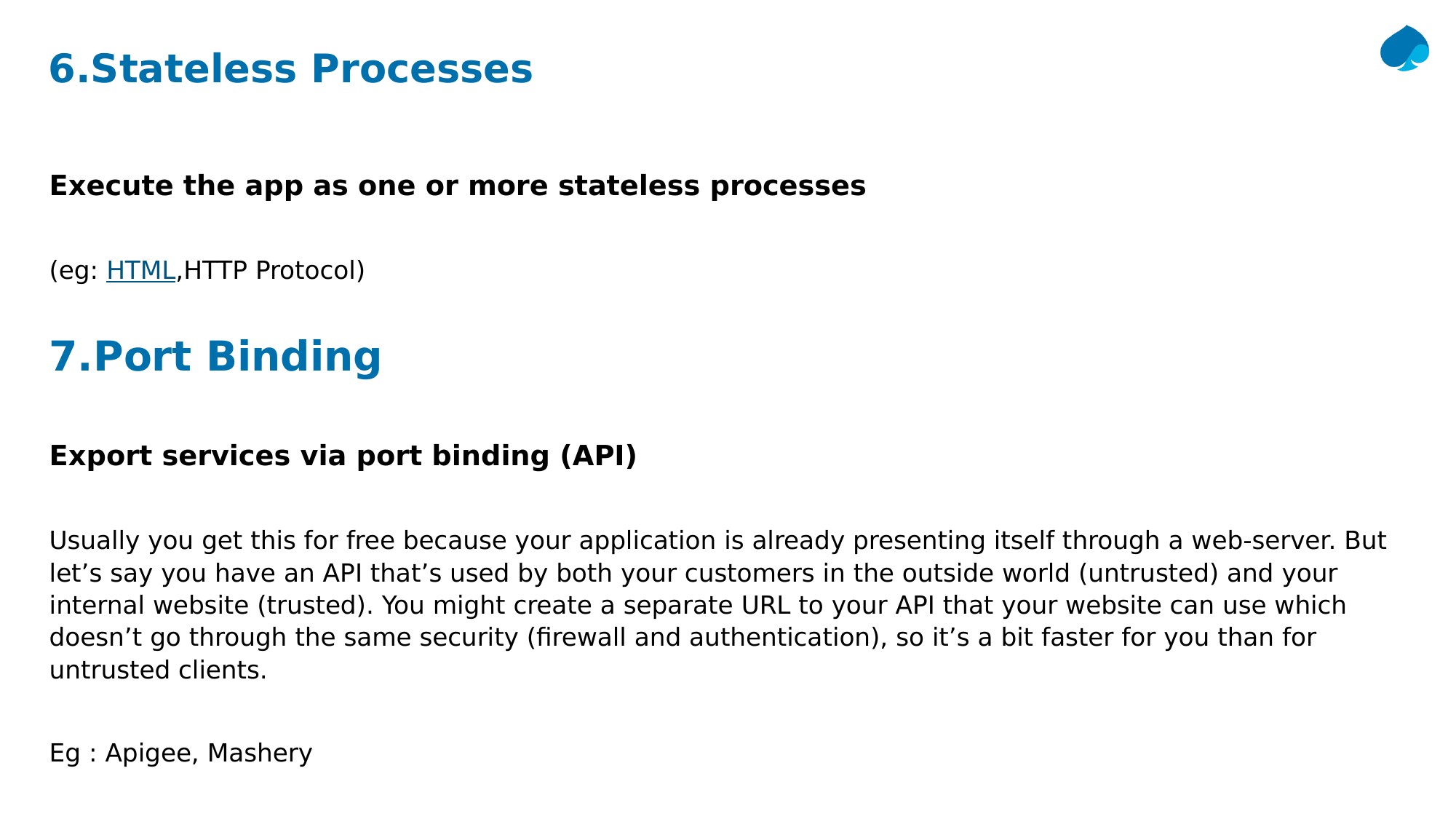

# 6.Stateless Processes
Execute the app as one or more stateless processes

(eg: HTML,HTTP Protocol)

7.Port Binding

Export services via port binding (API)

Usually you get this for free because your application is already presenting itself through a web-server. But let’s say you have an API that’s used by both your customers in the outside world (untrusted) and your internal website (trusted). You might create a separate URL to your API that your website can use which doesn’t go through the same security (firewall and authentication), so it’s a bit faster for you than for untrusted clients.

Eg : Apigee, Mashery